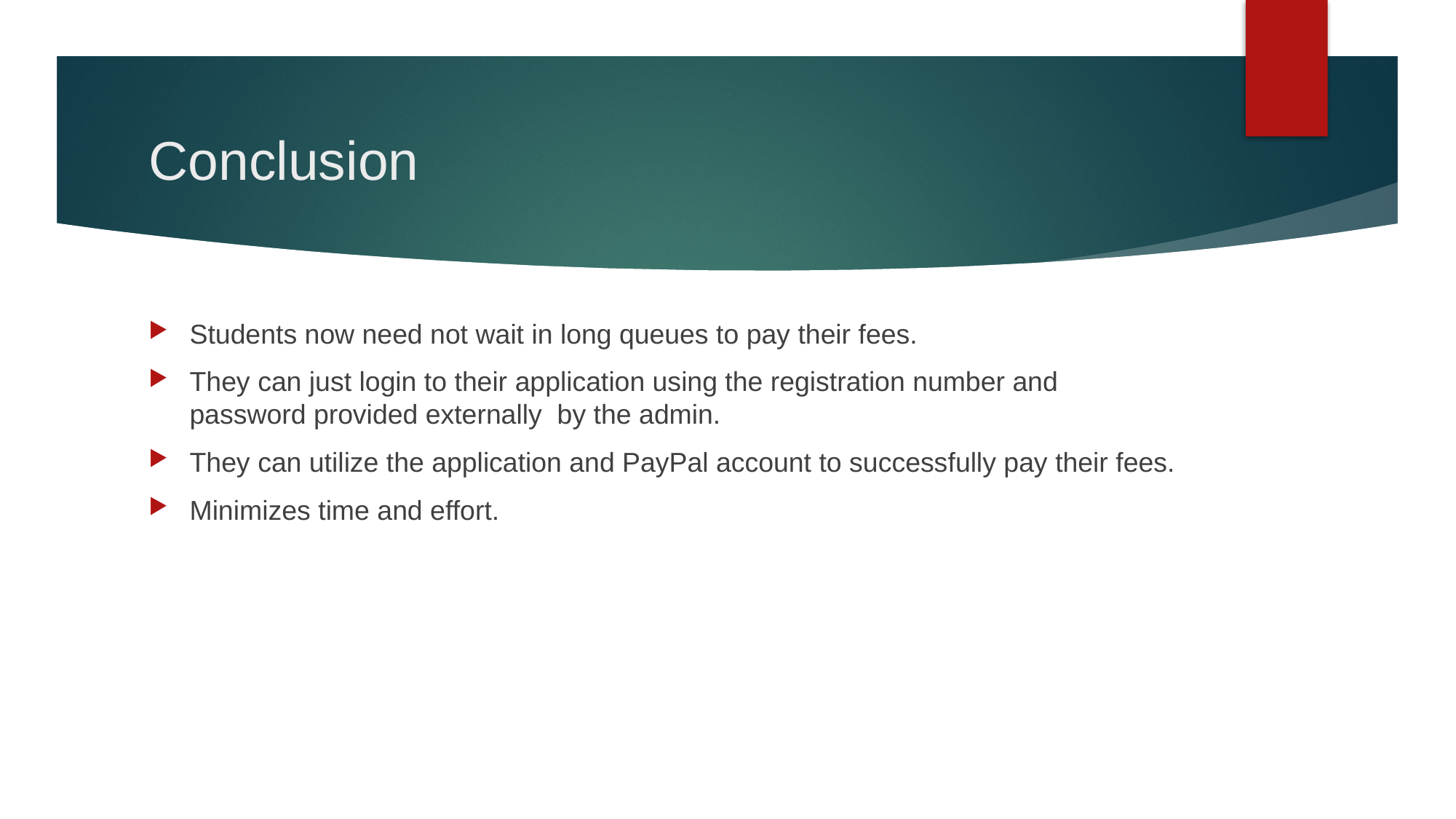

# Conclusion
Students now need not wait in long queues to pay their fees.
They can just login to their application using the registration number and password provided externally  by the admin.
They can utilize the application and PayPal account to successfully pay their fees.
Minimizes time and effort.